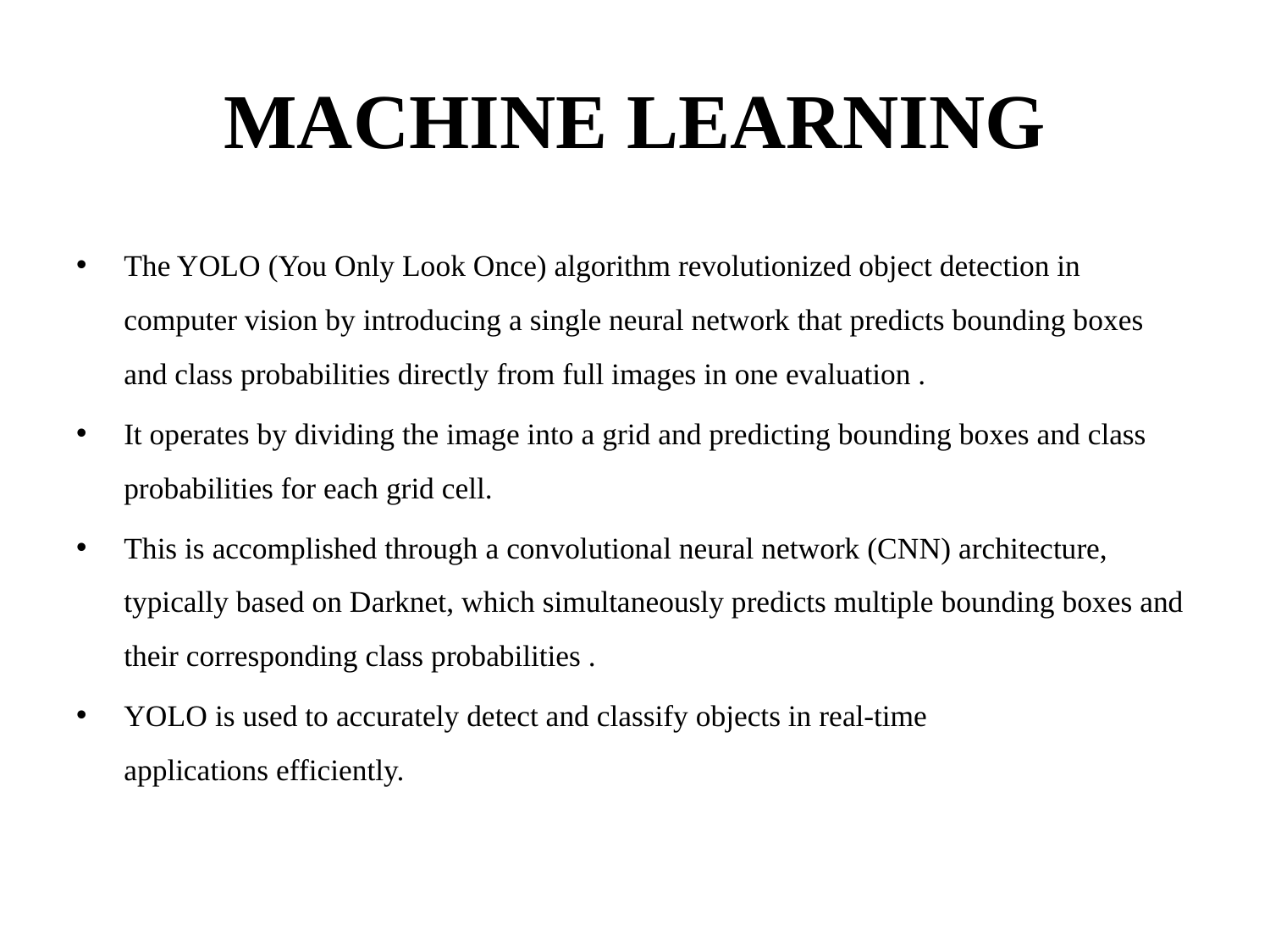

# MACHINE LEARNING
The YOLO (You Only Look Once) algorithm revolutionized object detection in computer vision by introducing a single neural network that predicts bounding boxes and class probabilities directly from full images in one evaluation .
It operates by dividing the image into a grid and predicting bounding boxes and class probabilities for each grid cell.
This is accomplished through a convolutional neural network (CNN) architecture, typically based on Darknet, which simultaneously predicts multiple bounding boxes and their corresponding class probabilities .
YOLO is used to accurately detect and classify objects in real-time applications efficiently.